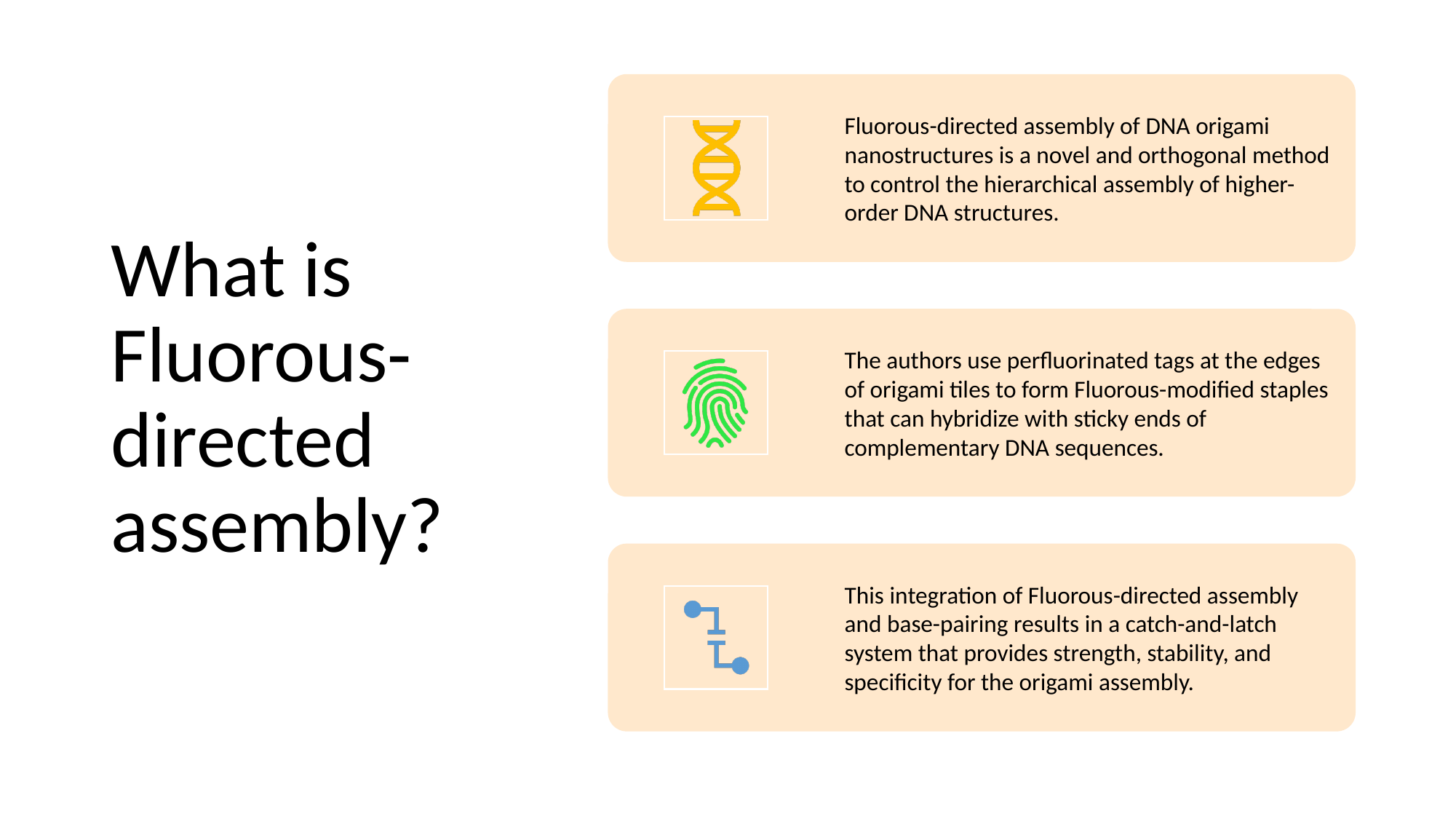

# What is Fluorous-directed assembly?
Fluorous-directed assembly of DNA origami nanostructures is a novel and orthogonal method to control the hierarchical assembly of higher-order DNA structures.
The authors use perfluorinated tags at the edges of origami tiles to form Fluorous-modified staples that can hybridize with sticky ends of complementary DNA sequences.
This integration of Fluorous-directed assembly and base-pairing results in a catch-and-latch system that provides strength, stability, and specificity for the origami assembly.
3